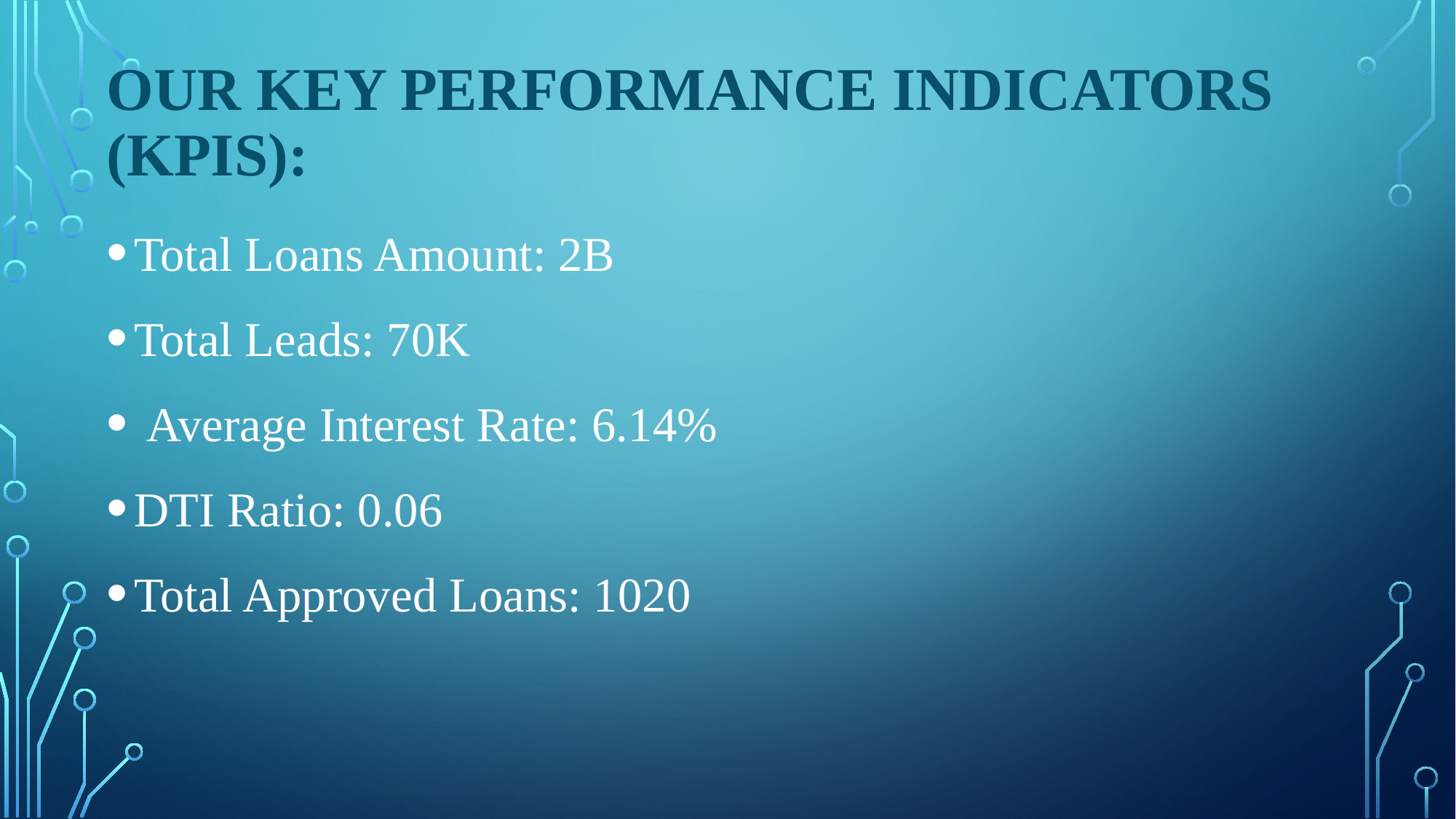

# Our Key Performance Indicators (KPIs):
Total Loans Amount: 2B
Total Leads: 70K
 Average Interest Rate: 6.14%
DTI Ratio: 0.06
Total Approved Loans: 1020